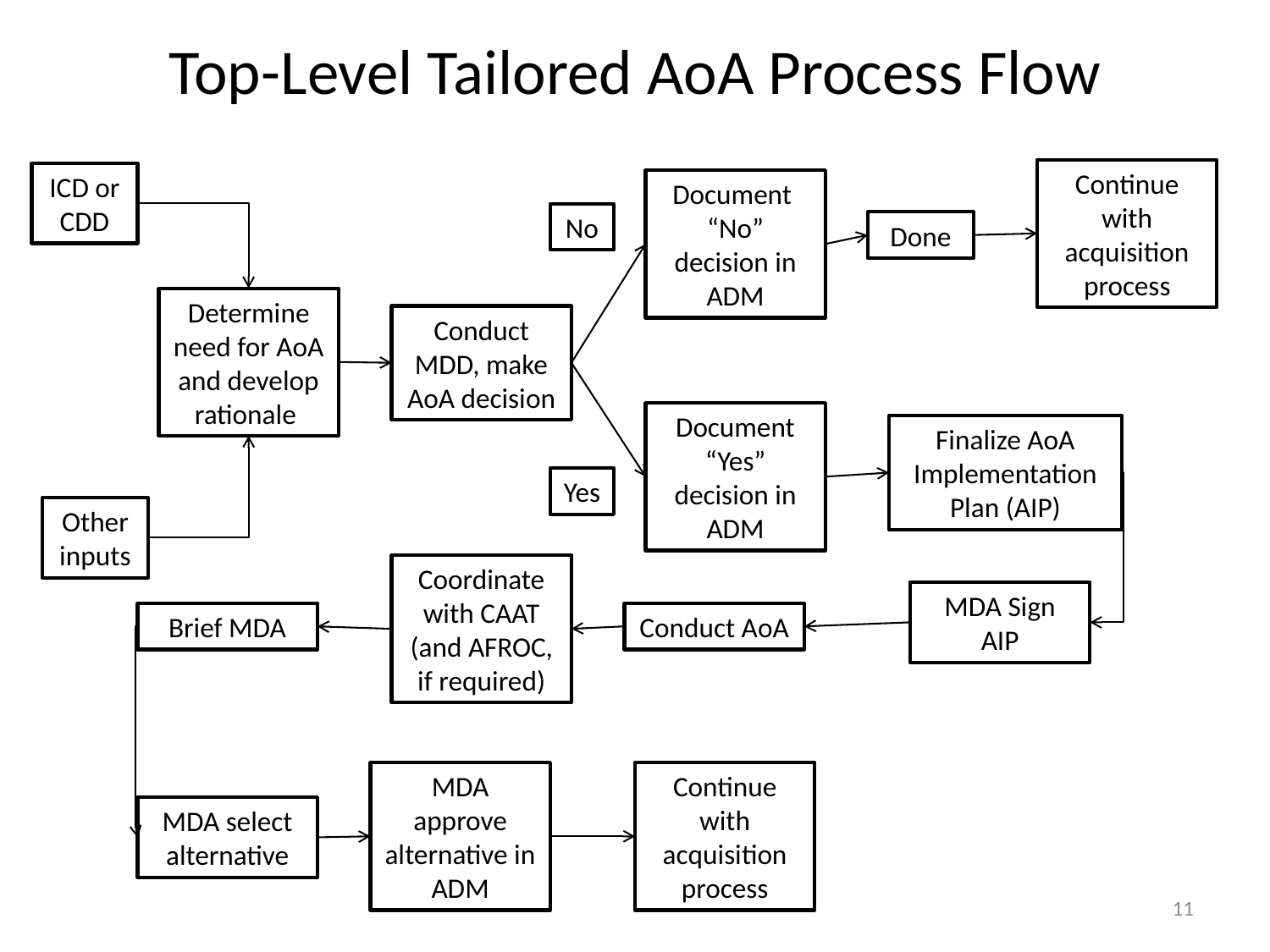

# Top-Level Tailored AoA Process Flow
Continue with acquisition process
ICD or CDD
Document  “No” decision in ADM
No
Done
Determine need for AoA and develop rationale
Conduct MDD, make AoA decision
Document “Yes” decision in ADM
Finalize AoA Implementation Plan (AIP)
Yes
Other inputs
Coordinate with CAAT (and AFROC, if required)
MDA Sign AIP
Brief MDA
Conduct AoA
MDA approve alternative in ADM
Continue with acquisition process
MDA select alternative
11